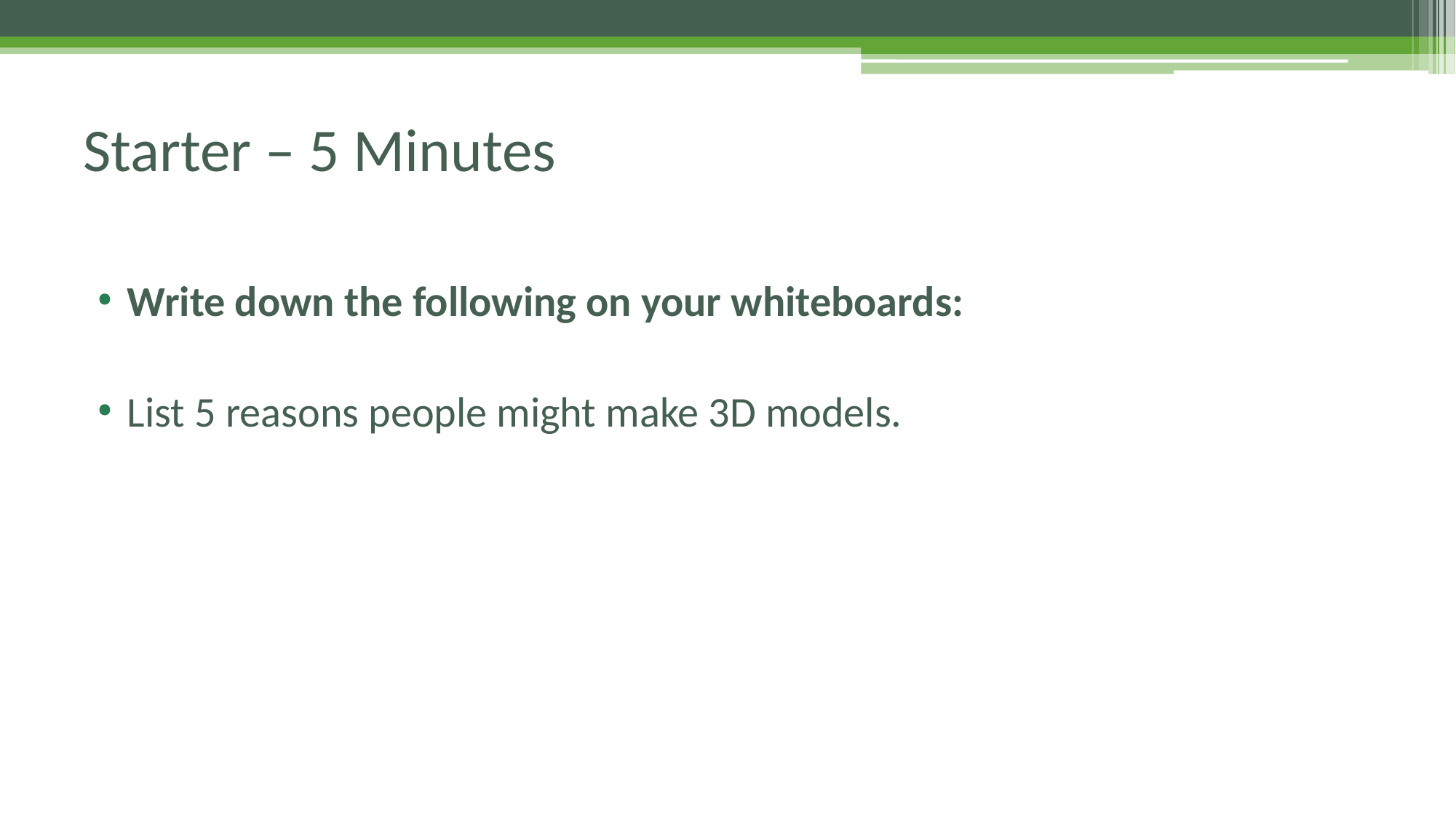

# Starter – 5 Minutes
Write down the following on your whiteboards:

List 5 reasons people might make 3D models.